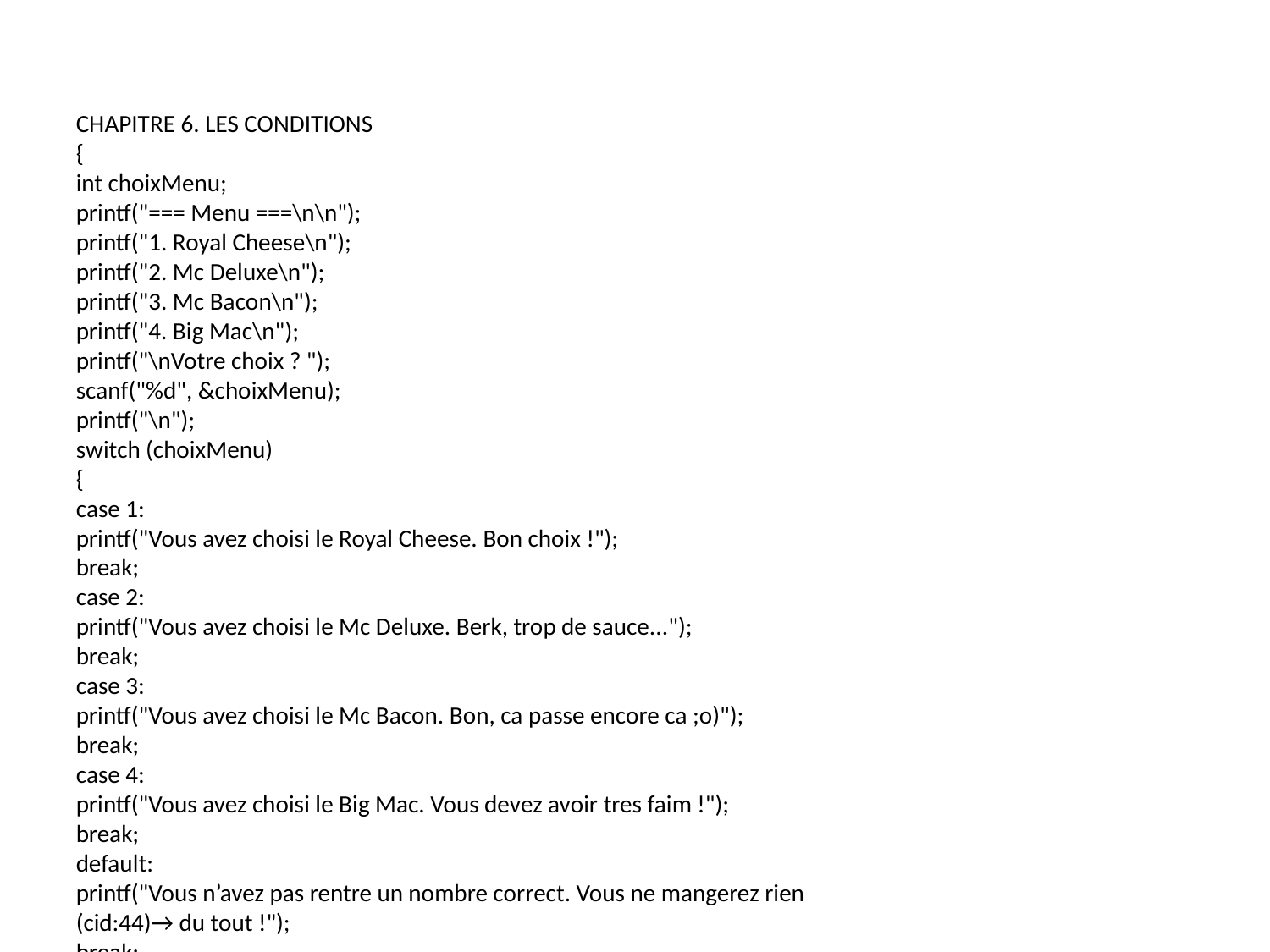

CHAPITRE 6. LES CONDITIONS
{
int choixMenu;
printf("=== Menu ===\n\n");
printf("1. Royal Cheese\n");
printf("2. Mc Deluxe\n");
printf("3. Mc Bacon\n");
printf("4. Big Mac\n");
printf("\nVotre choix ? ");
scanf("%d", &choixMenu);
printf("\n");
switch (choixMenu)
{
case 1:
printf("Vous avez choisi le Royal Cheese. Bon choix !");
break;
case 2:
printf("Vous avez choisi le Mc Deluxe. Berk, trop de sauce...");
break;
case 3:
printf("Vous avez choisi le Mc Bacon. Bon, ca passe encore ca ;o)");
break;
case 4:
printf("Vous avez choisi le Big Mac. Vous devez avoir tres faim !");
break;
default:
printf("Vous n’avez pas rentre un nombre correct. Vous ne mangerez rien
(cid:44)→ du tout !");
break;
}
printf("\n\n");
return 0;
}
(cid:3) (cid:0)
(cid:66) (cid:2)Code web : 534118(cid:1)
Et voil(cid:224) le travail!
J’espŁre que vous n’avez pas oubliØ le default (cid:224) la (cid:28)n du switch! En e(cid:27)et, quand
vous programmez vous devez toujours penser (cid:224) tous les cas. Vous avez beau dire de
taper un nombre entre 1 et 4, vous trouverez toujours un imbØcile qui ira taper 10 ou
encore Salut alors que ce n’est pas ce que vous attendez.
Bref, soyez toujours vigilants de ce c(cid:244)tØ-ci : ne faites pas con(cid:28)ance (cid:224) l’utilisateur, il
peut parfois entrer n’importe quoi. PrØvoyez toujours un cas default ou un else si
vous faites (cid:231)a avec des if.
90